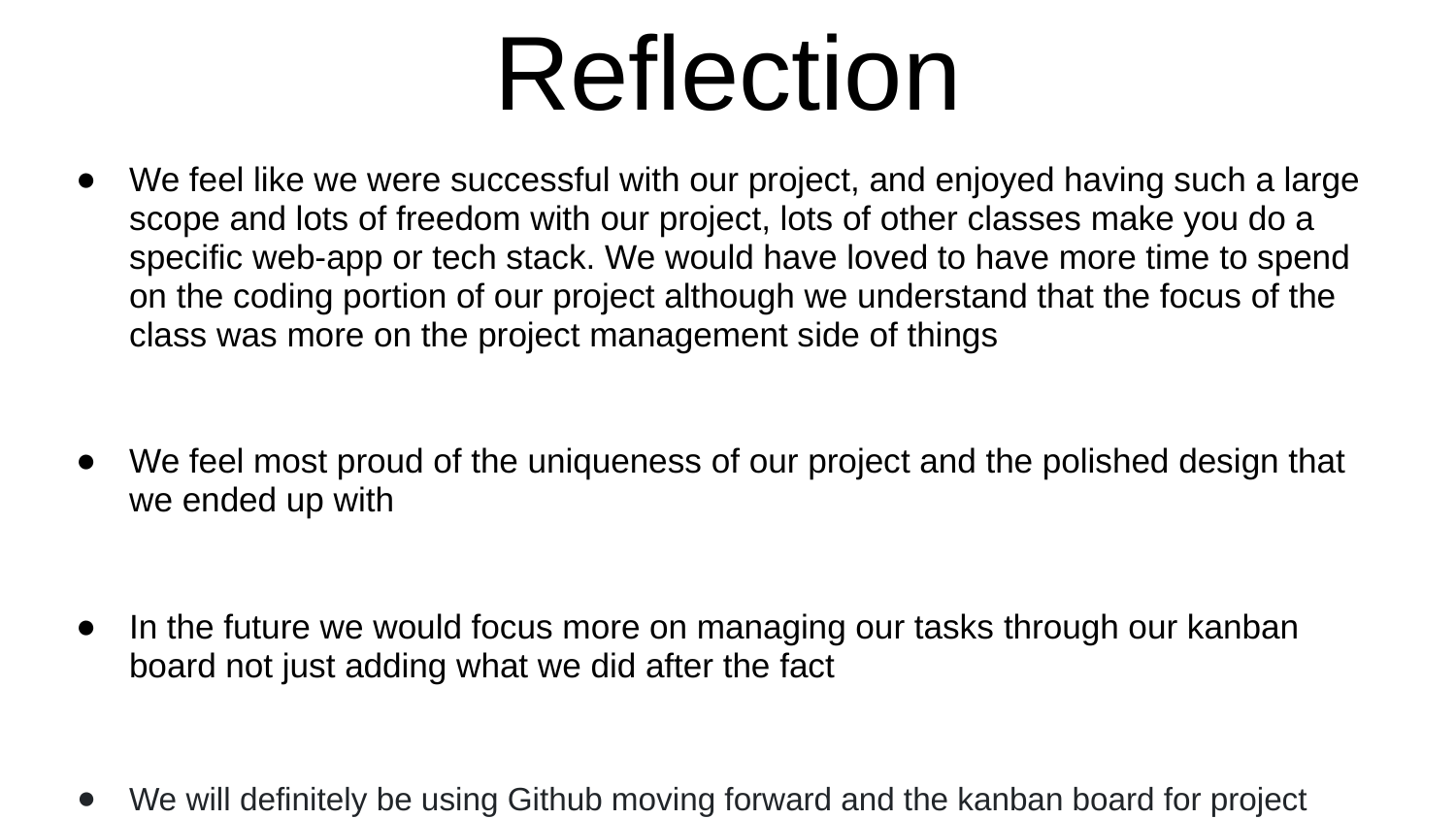

# Reflection
We feel like we were successful with our project, and enjoyed having such a large scope and lots of freedom with our project, lots of other classes make you do a specific web-app or tech stack. We would have loved to have more time to spend on the coding portion of our project although we understand that the focus of the class was more on the project management side of things

We feel most proud of the uniqueness of our project and the polished design that we ended up with

In the future we would focus more on managing our tasks through our kanban board not just adding what we did after the fact

We will definitely be using Github moving forward and the kanban board for project tracking remotely  and we also enjoyed the tech stack taught to us in the lab and would love to work with it more in the future